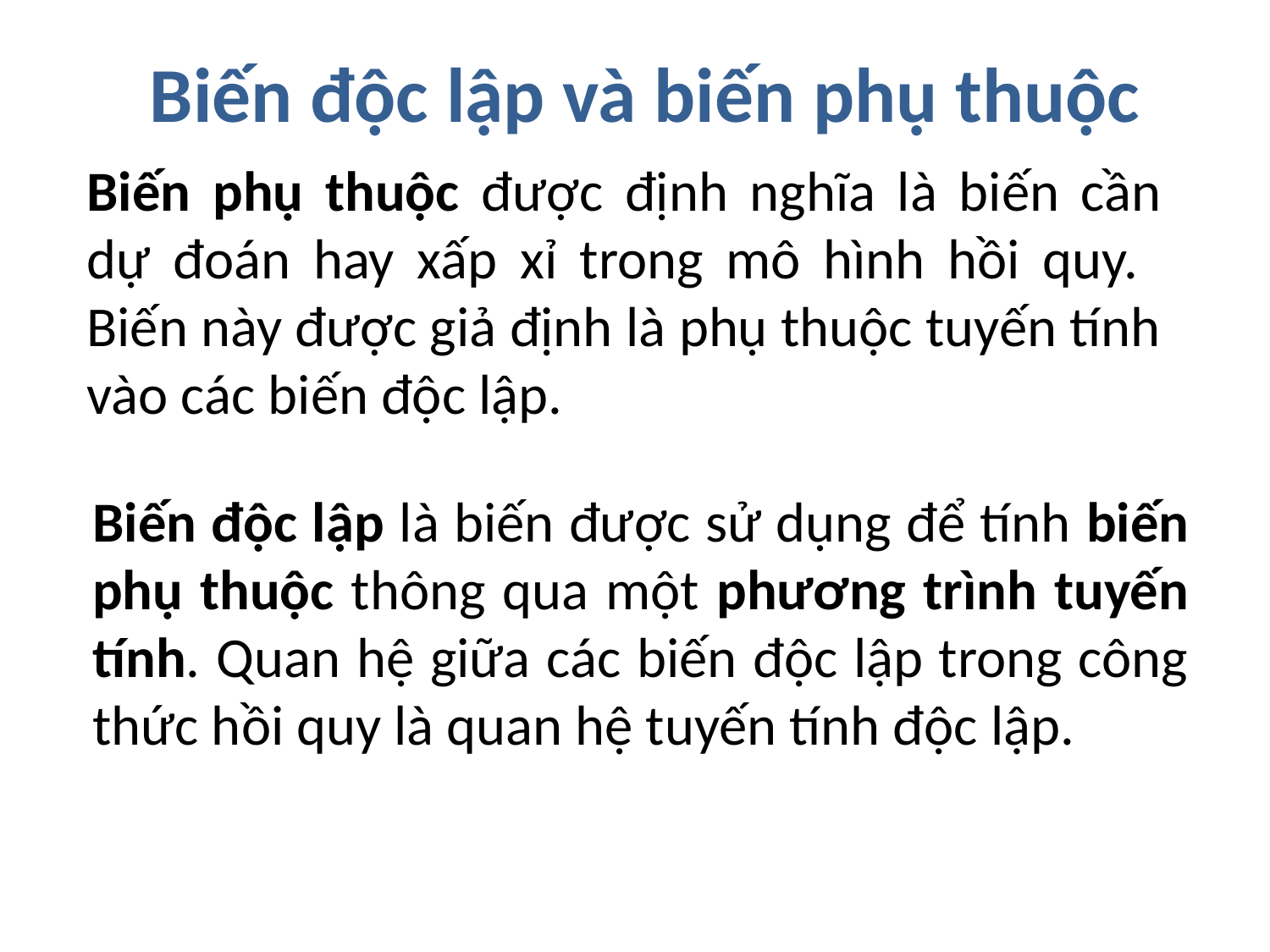

# Biến độc lập và biến phụ thuộc
Biến phụ thuộc được định nghĩa là biến cần dự đoán hay xấp xỉ trong mô hình hồi quy.  Biến này được giả định là phụ thuộc tuyến tính vào các biến độc lập.
Biến độc lập là biến được sử dụng để tính biến phụ thuộc thông qua một phương trình tuyến tính. Quan hệ giữa các biến độc lập trong công thức hồi quy là quan hệ tuyến tính độc lập.